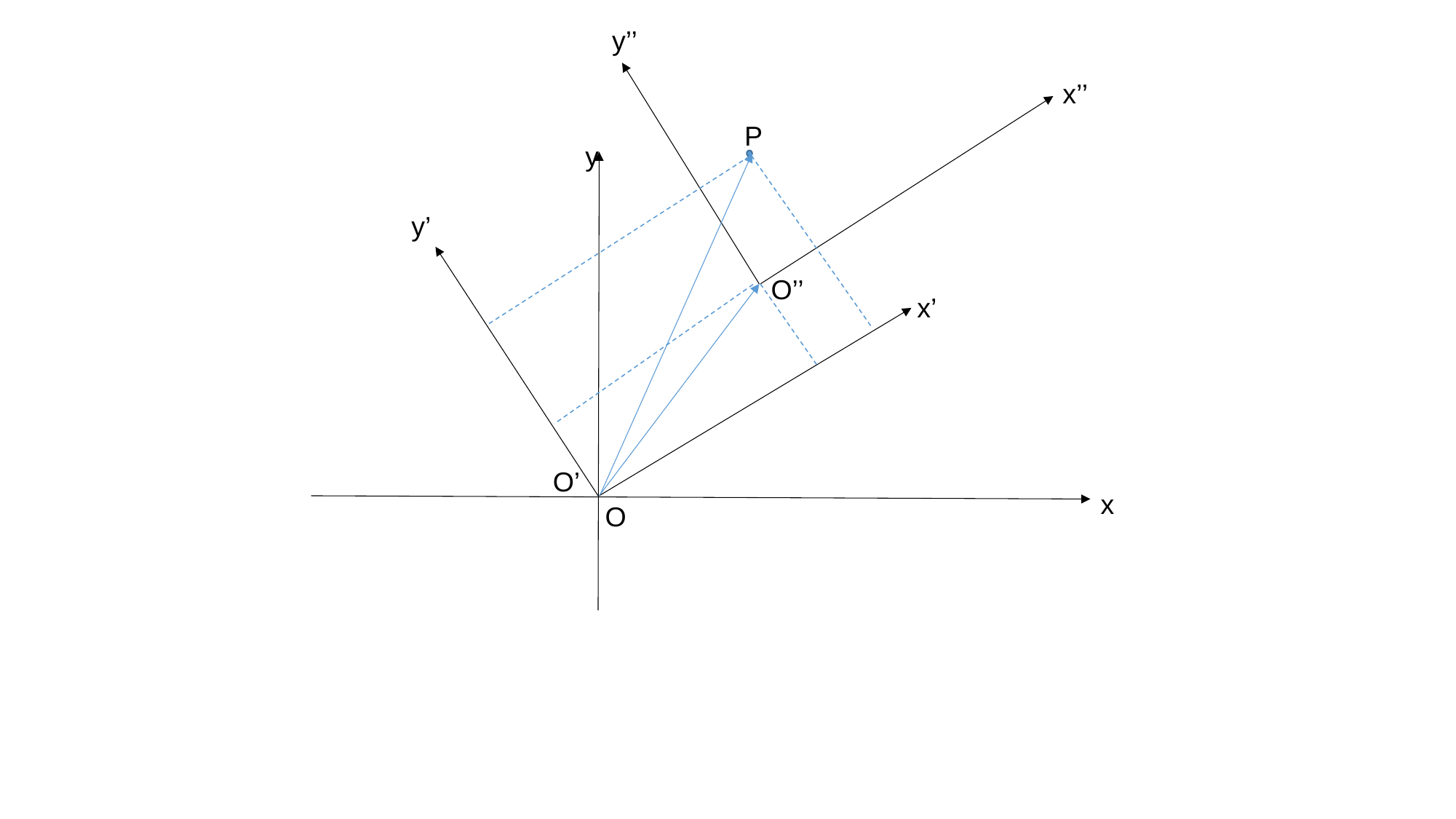

y’’
x’’
P
y

y’
O’’
x’
O’
x
O